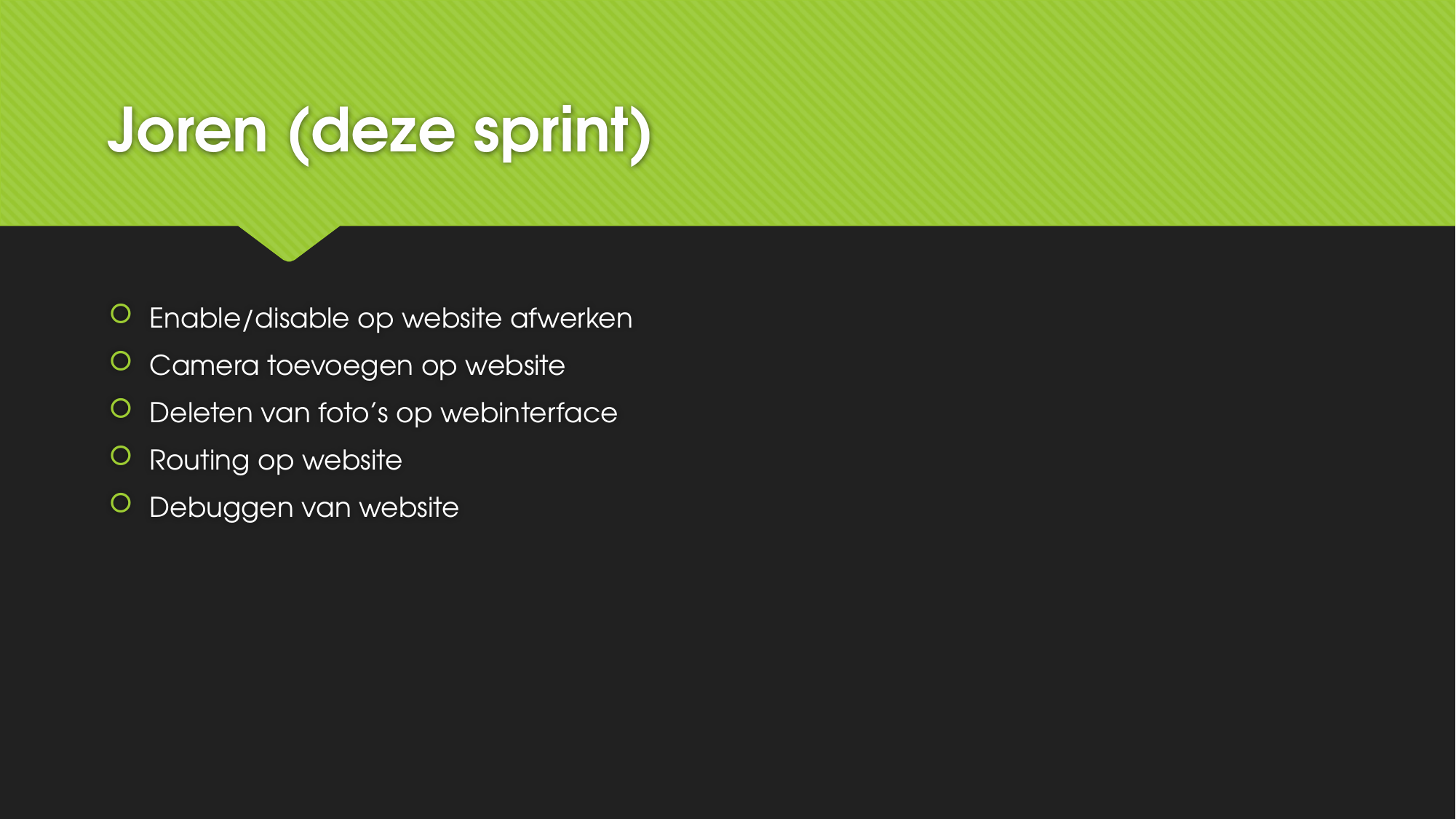

# Joren (deze sprint)
Enable/disable op website afwerken
Camera toevoegen op website
Deleten van foto’s op webinterface
Routing op website
Debuggen van website